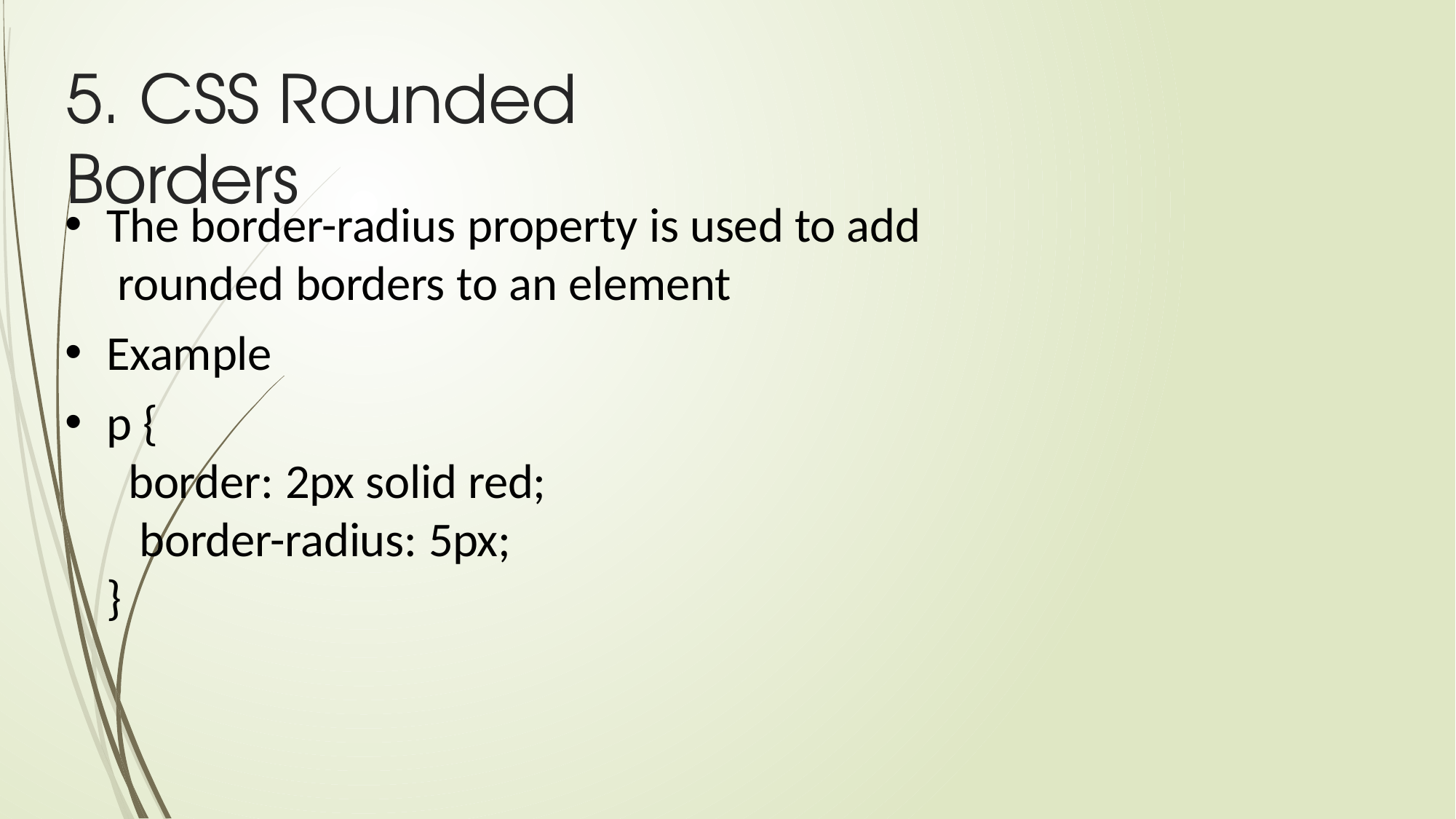

# 5. CSS Rounded Borders
The border-radius property is used to add  rounded borders to an element
Example
p {
border: 2px solid red;  border-radius: 5px;
}